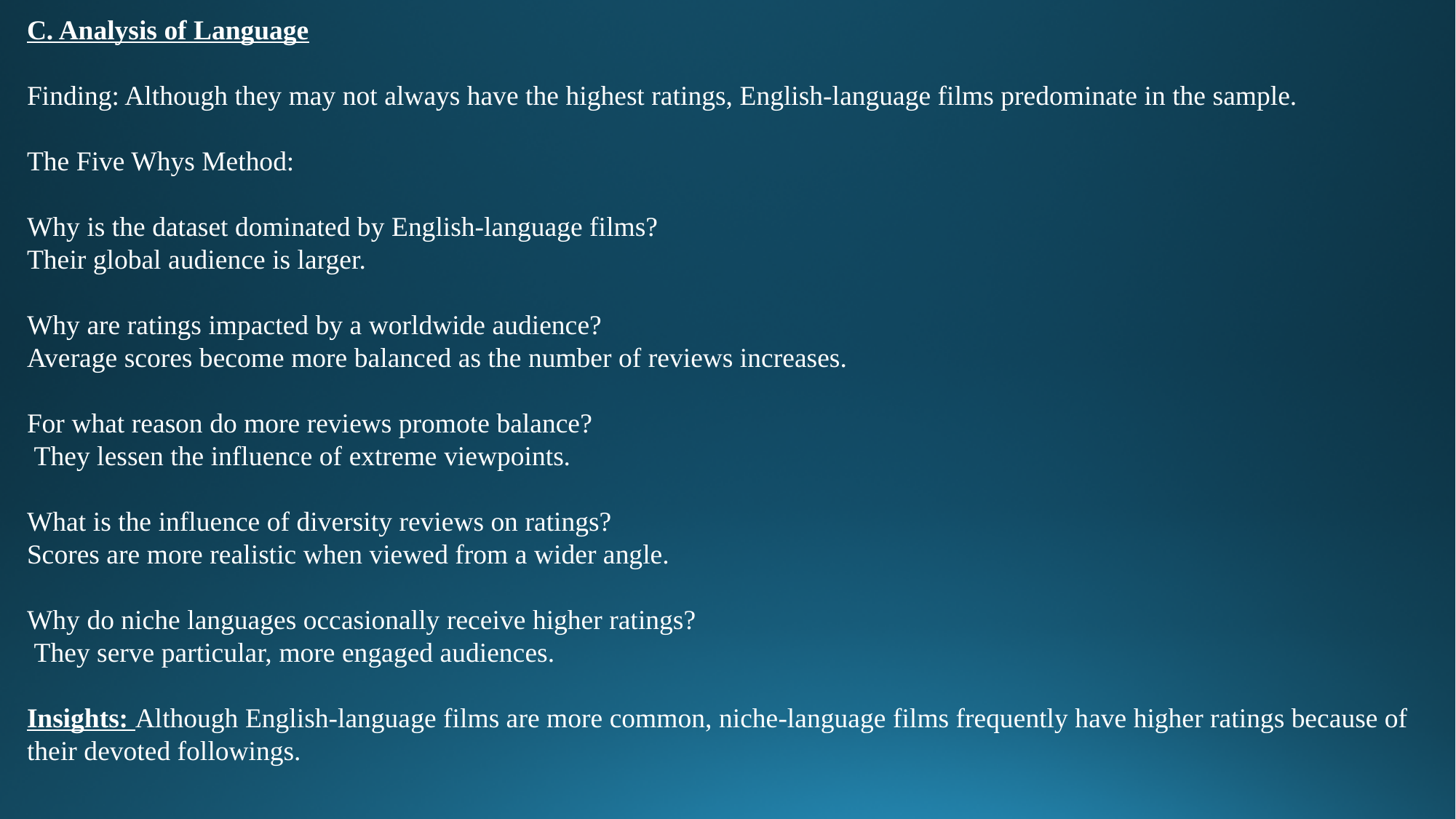

C. Analysis of Language
Finding: Although they may not always have the highest ratings, English-language films predominate in the sample.
The Five Whys Method:
Why is the dataset dominated by English-language films?
Their global audience is larger.
Why are ratings impacted by a worldwide audience?
Average scores become more balanced as the number of reviews increases.
For what reason do more reviews promote balance?
 They lessen the influence of extreme viewpoints.
What is the influence of diversity reviews on ratings?
Scores are more realistic when viewed from a wider angle.
Why do niche languages occasionally receive higher ratings?
 They serve particular, more engaged audiences.
Insights: Although English-language films are more common, niche-language films frequently have higher ratings because of their devoted followings.